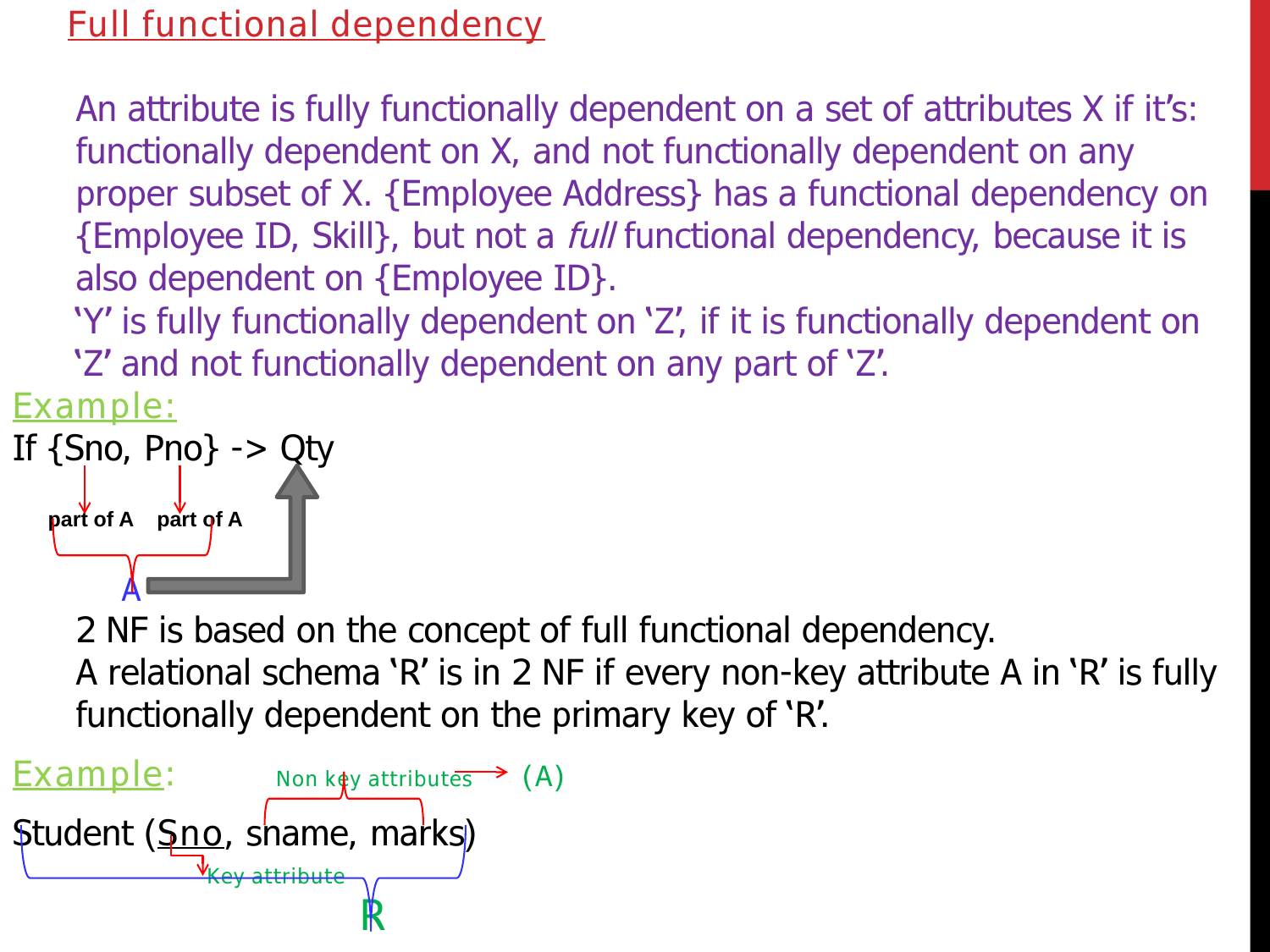

Full functional dependency

An attribute is fully functionally dependent on a set of attributes X if it’s: functionally dependent on X, and not functionally dependent on any proper subset of X. {Employee Address} has a functional dependency on {Employee ID, Skill}, but not a full functional dependency, because it is also dependent on {Employee ID}.
‘Y’ is fully functionally dependent on ‘Z’, if it is functionally dependent on    ‘Z’ and not functionally dependent on any part of ‘Z’.
Example:
If {Sno, Pno} -> Qty

      part of A    part of A

           A
2 NF is based on the concept of full functional dependency.
A relational schema ‘R’ is in 2 NF if every non-key attribute A in ‘R’ is fully functionally dependent on the primary key of ‘R’.
Example:         Non key attributes        (A)
Student (Sno, sname, marks)
	           Key attribute
                                                     R